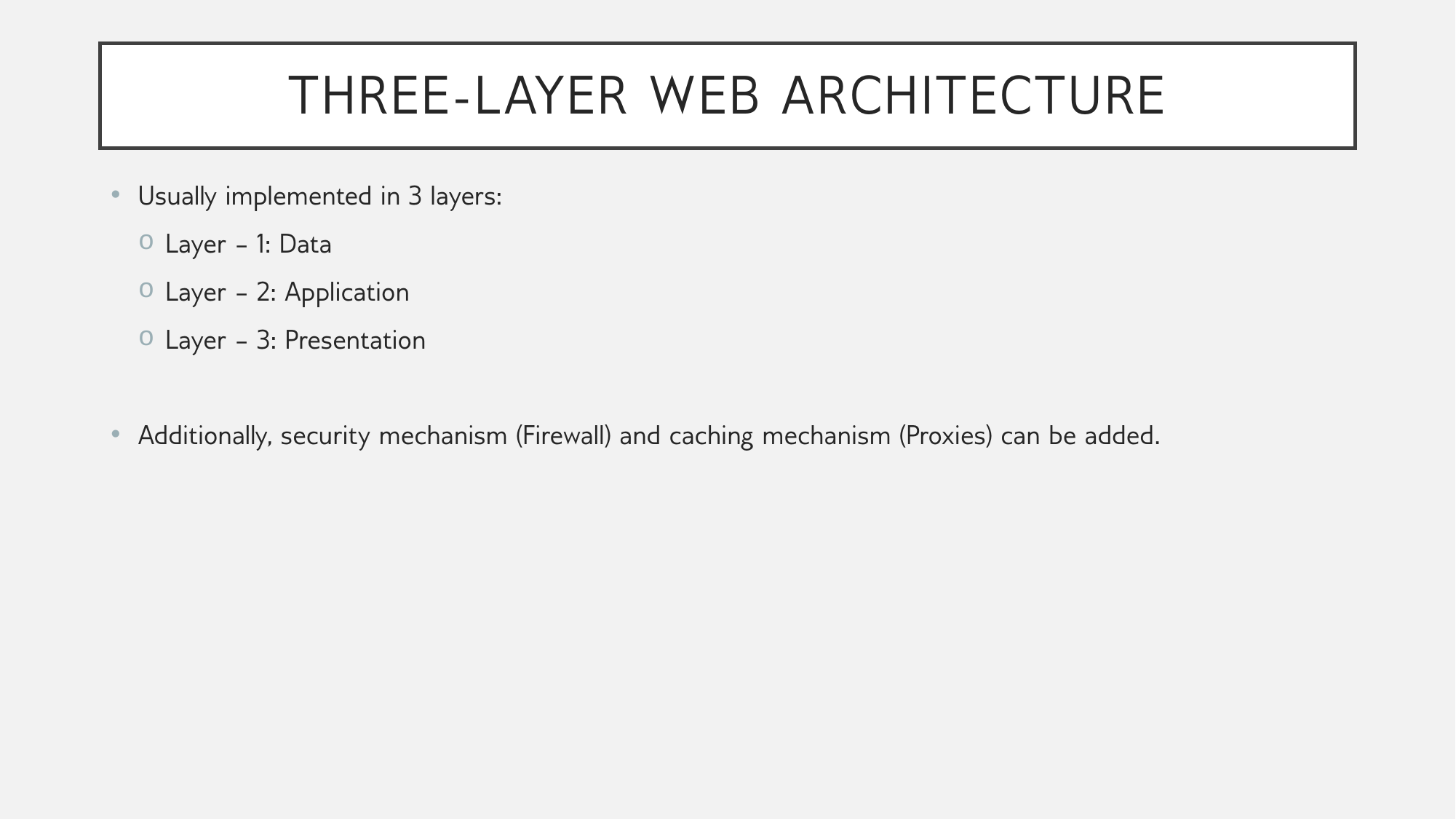

# Three-Layer web architecture

Usually implemented in 3 layers:
Layer – 1: Data
Layer – 2: Application
Layer – 3: Presentation

Additionally, security mechanism (Firewall) and caching mechanism (Proxies) can be added.